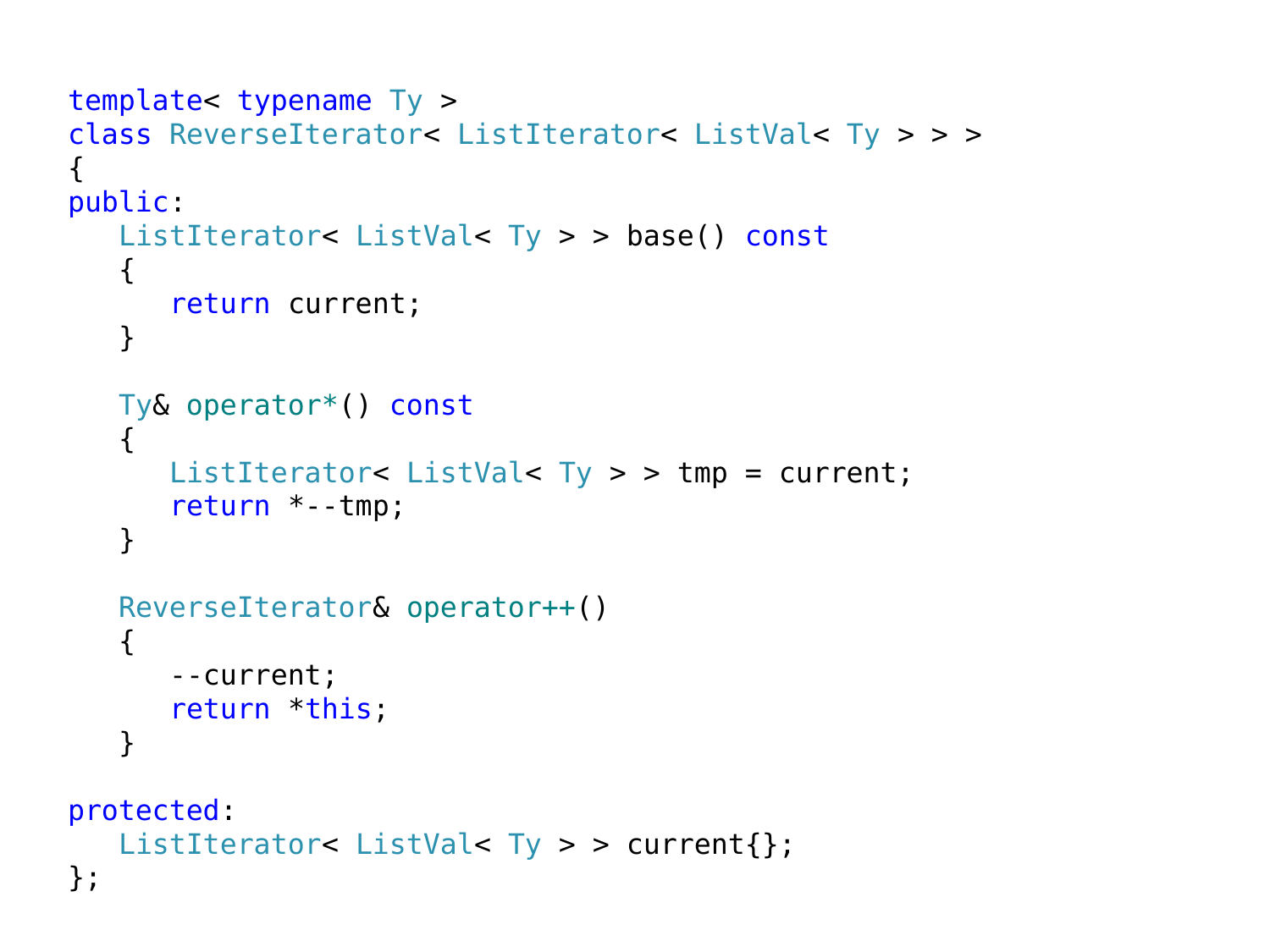

template< typename Ty >
class ReverseIterator< ListIterator< ListVal< Ty > > >
{
public:
   ListIterator< ListVal< Ty > > base() const
   {
      return current;
   }

   Ty& operator*() const
   {
      ListIterator< ListVal< Ty > > tmp = current;
      return *--tmp;
   }

   ReverseIterator& operator++()
   {
      --current;
      return *this;
   }

protected:
   ListIterator< ListVal< Ty > > current{};
};